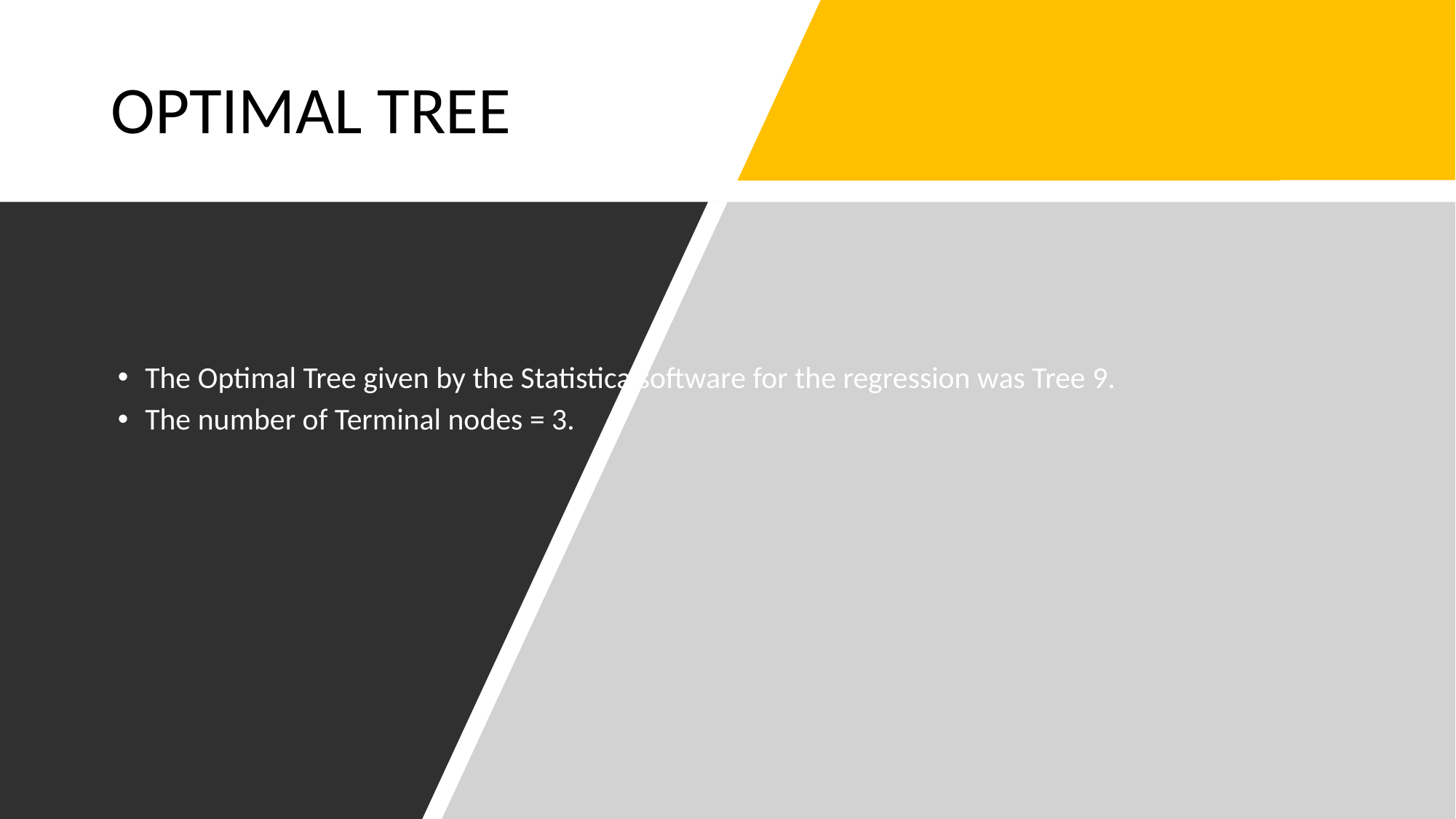

OPTIMAL TREE

The Optimal Tree given by the Statistica software for the regression was Tree 9.
The number of Terminal nodes = 3.